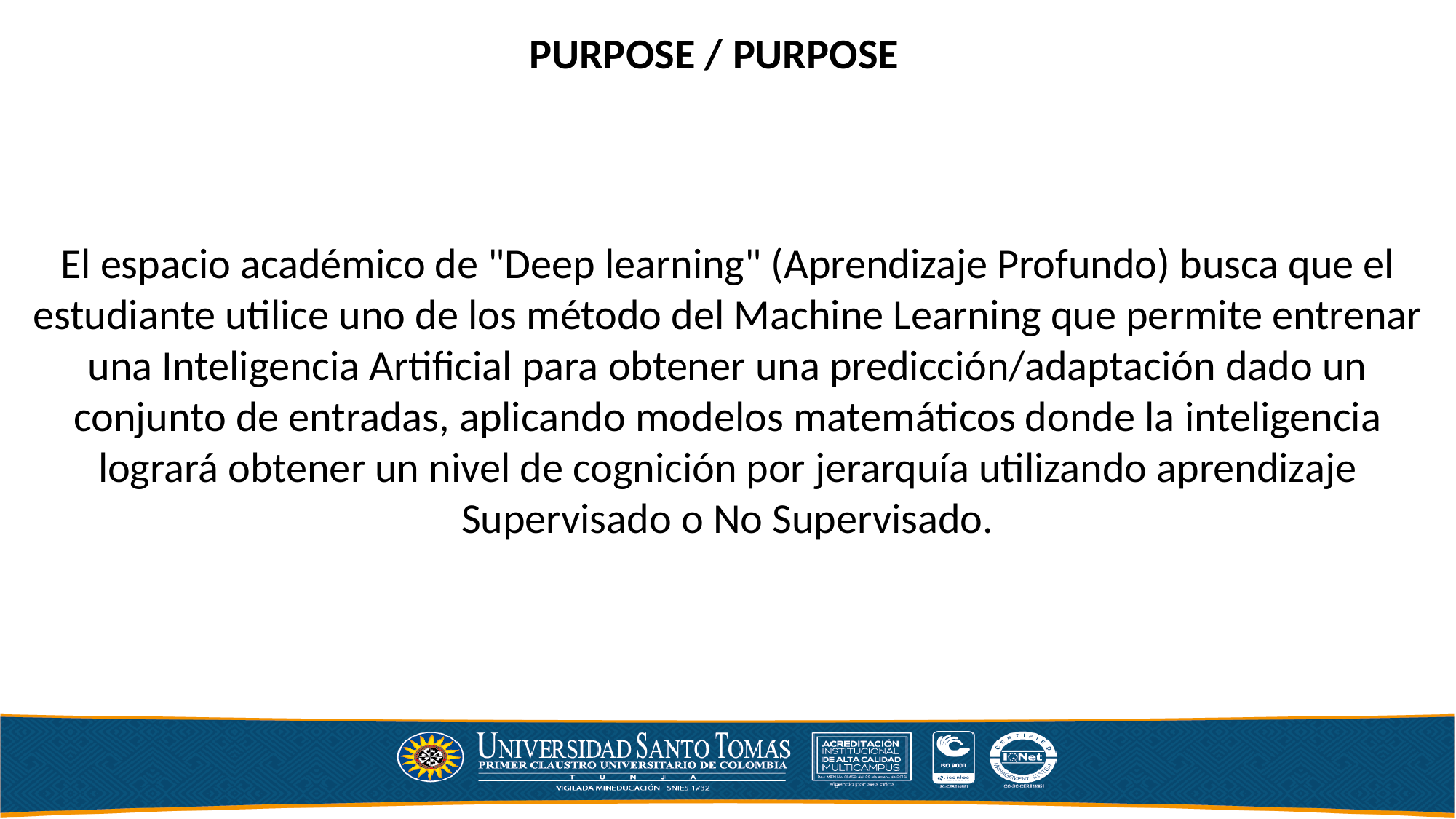

PURPOSE / PURPOSE
El espacio académico de "Deep learning" (Aprendizaje Profundo) busca que el estudiante utilice uno de los método del Machine Learning que permite entrenar una Inteligencia Artificial para obtener una predicción/adaptación dado un conjunto de entradas, aplicando modelos matemáticos donde la inteligencia logrará obtener un nivel de cognición por jerarquía utilizando aprendizaje Supervisado o No Supervisado.